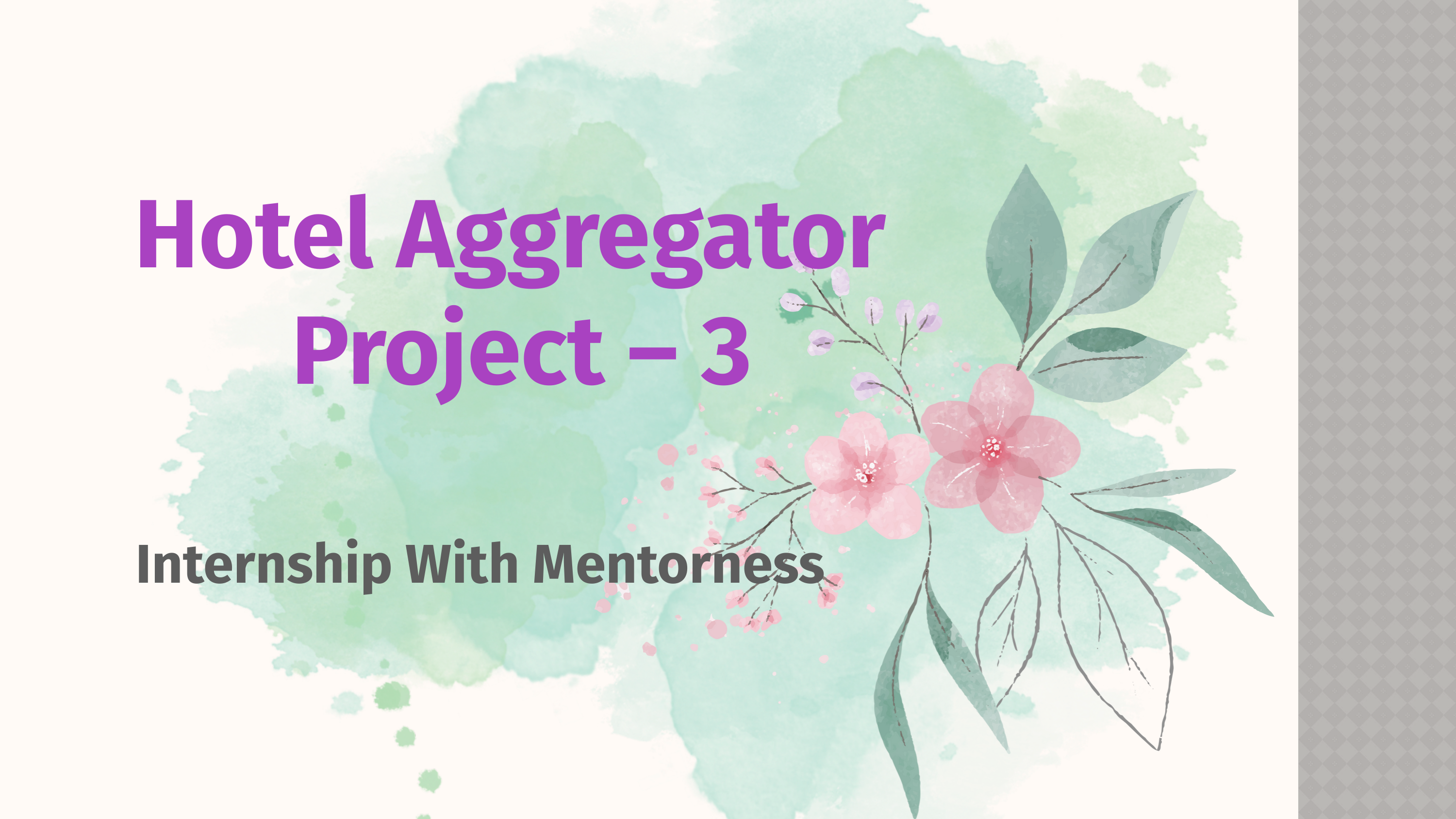

Hotel Aggregator
Project – 3
Internship With Mentorness